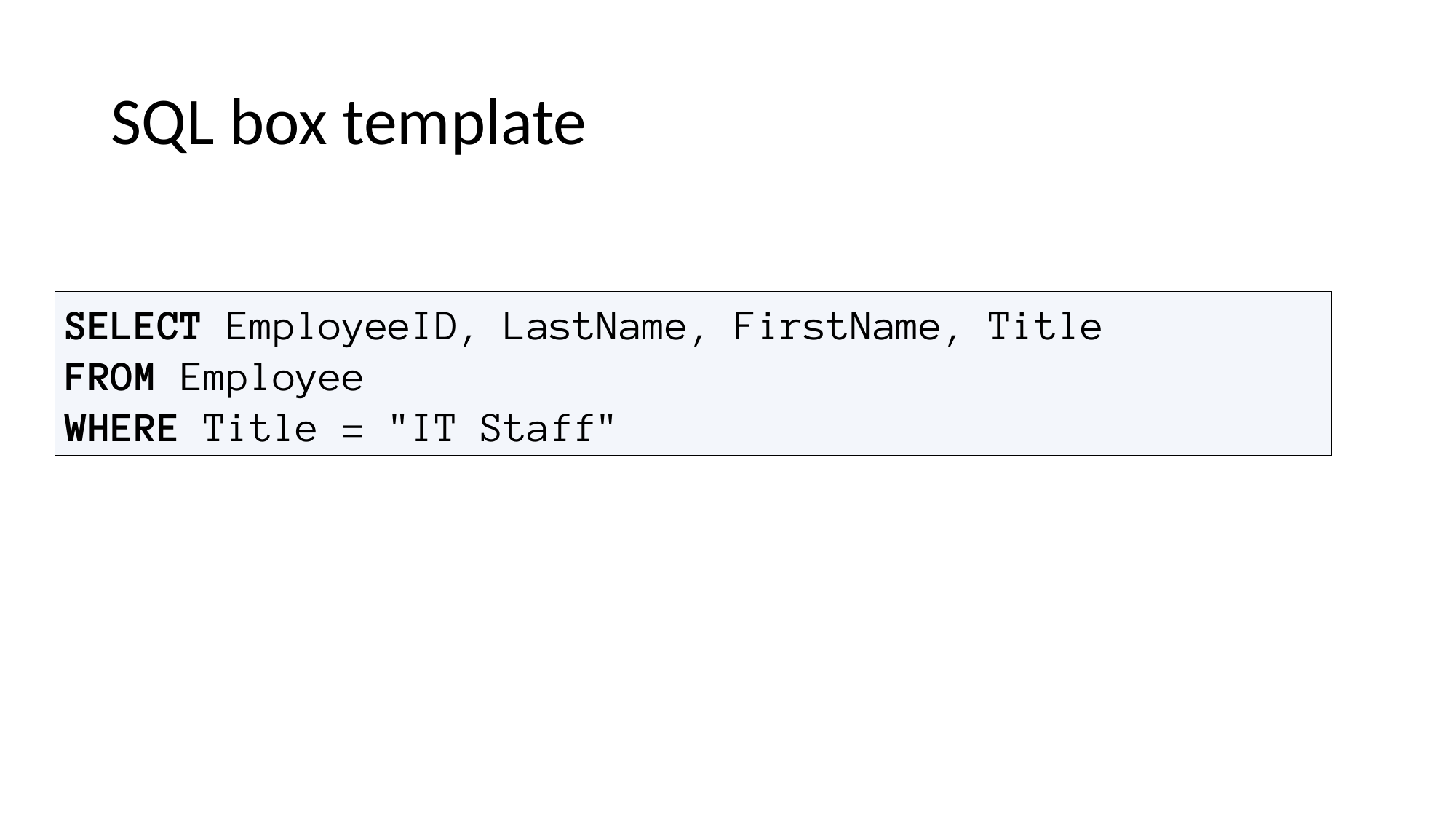

# SQL box template
SELECT EmployeeID, LastName, FirstName, Title
FROM Employee
WHERE Title = "IT Staff"